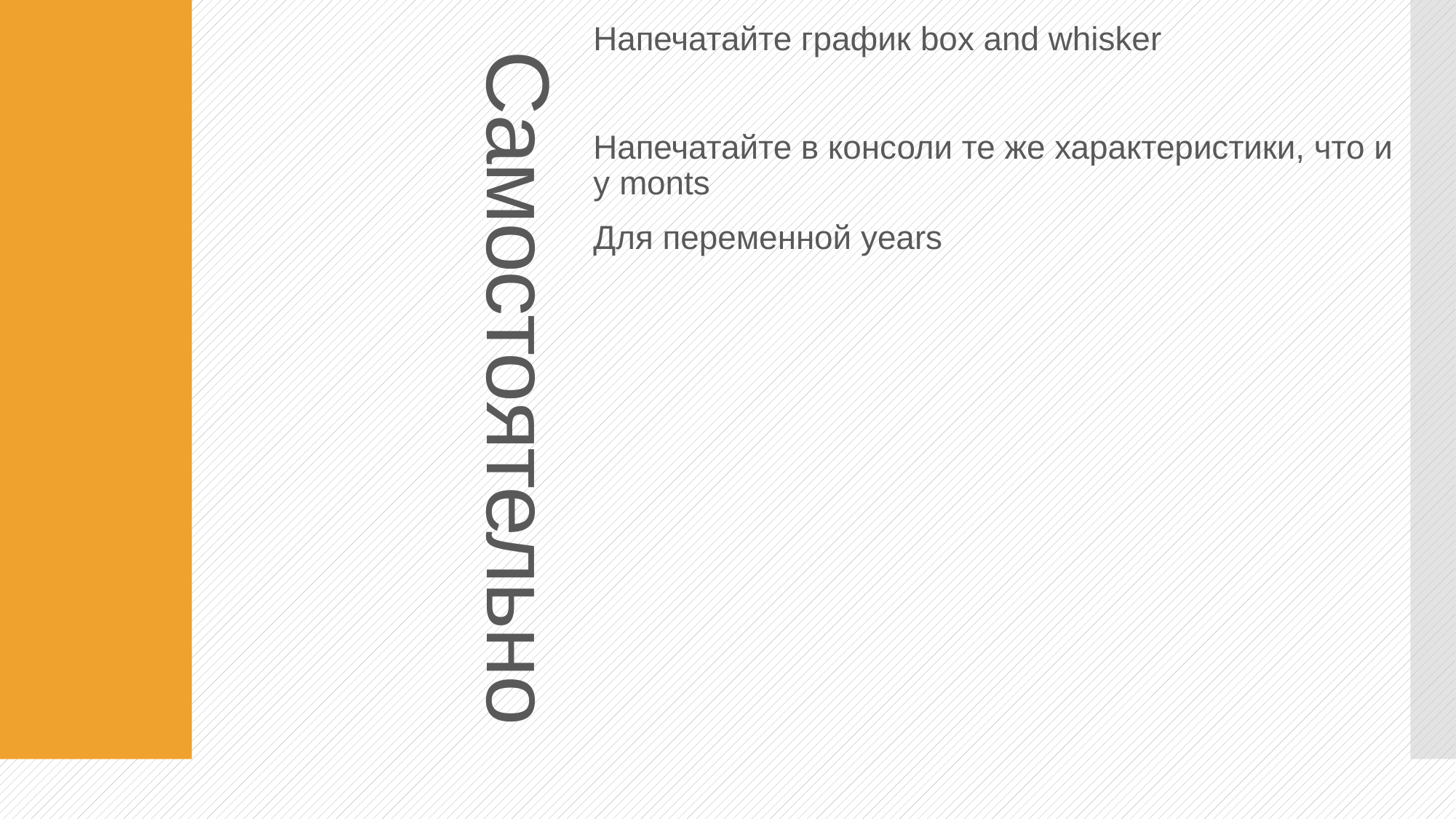

# Самостоятельно
Напечатайте график box and whisker

Напечатайте в консоли те же характеристики, что и у monts
Для переменной years